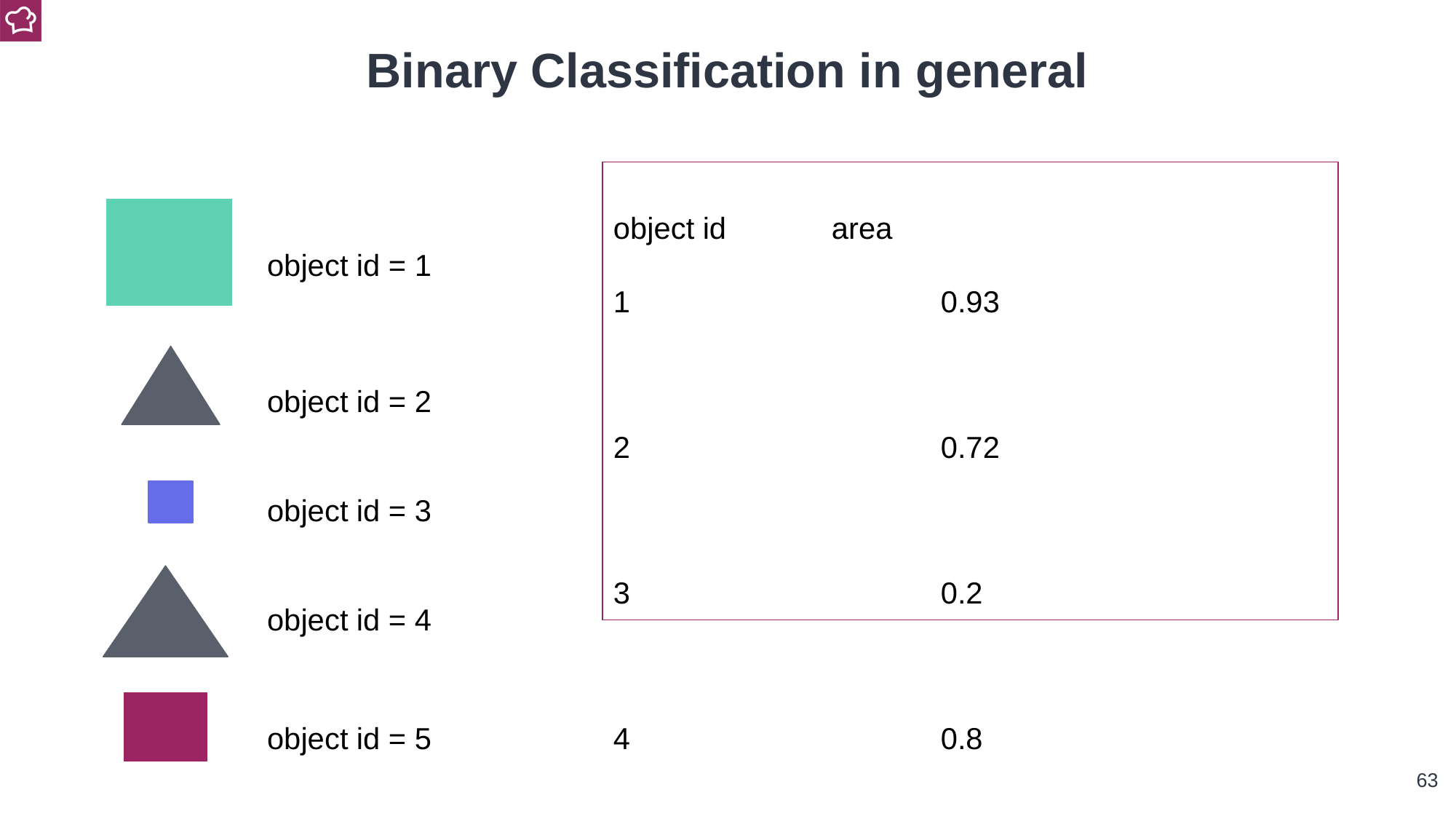

Binary Classification in general
object id	area
1			0.93
2			0.72
3			0.2
4			0.8
5			0.8

object id = 1

object id = 2
object id = 3

object id = 4

object id = 5
63